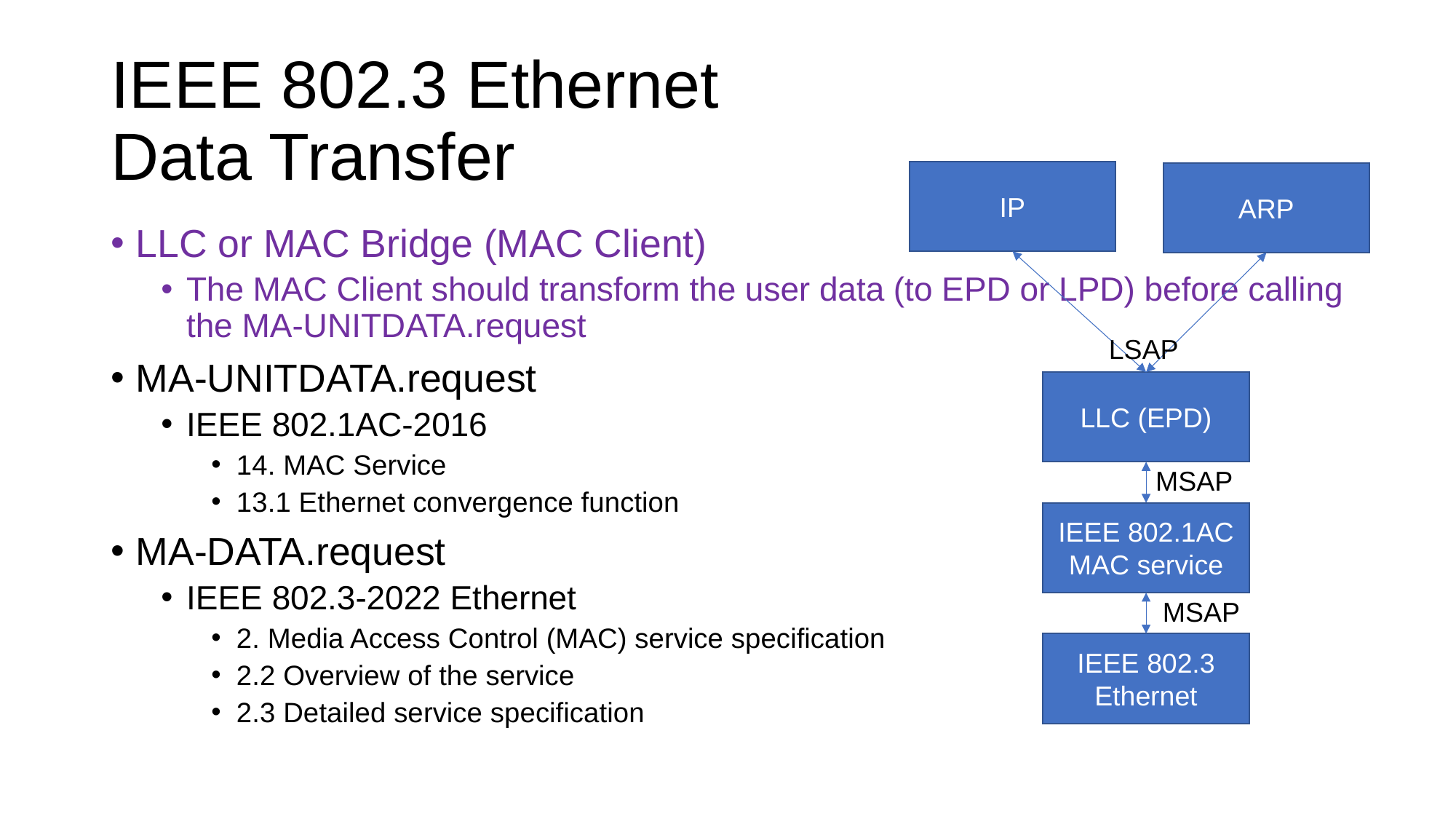

# IEEE 802.3 Ethernet Data Transfer
IP
ARP
LLC or MAC Bridge (MAC Client)
The MAC Client should transform the user data (to EPD or LPD) before calling the MA-UNITDATA.request
MA-UNITDATA.request
IEEE 802.1AC-2016
14. MAC Service
13.1 Ethernet convergence function
MA-DATA.request
IEEE 802.3-2022 Ethernet
2. Media Access Control (MAC) service specification
2.2 Overview of the service
2.3 Detailed service specification

LSAP
LLC (EPD)
MSAP
IEEE 802.1AC MAC service
MSAP
IEEE 802.3 Ethernet